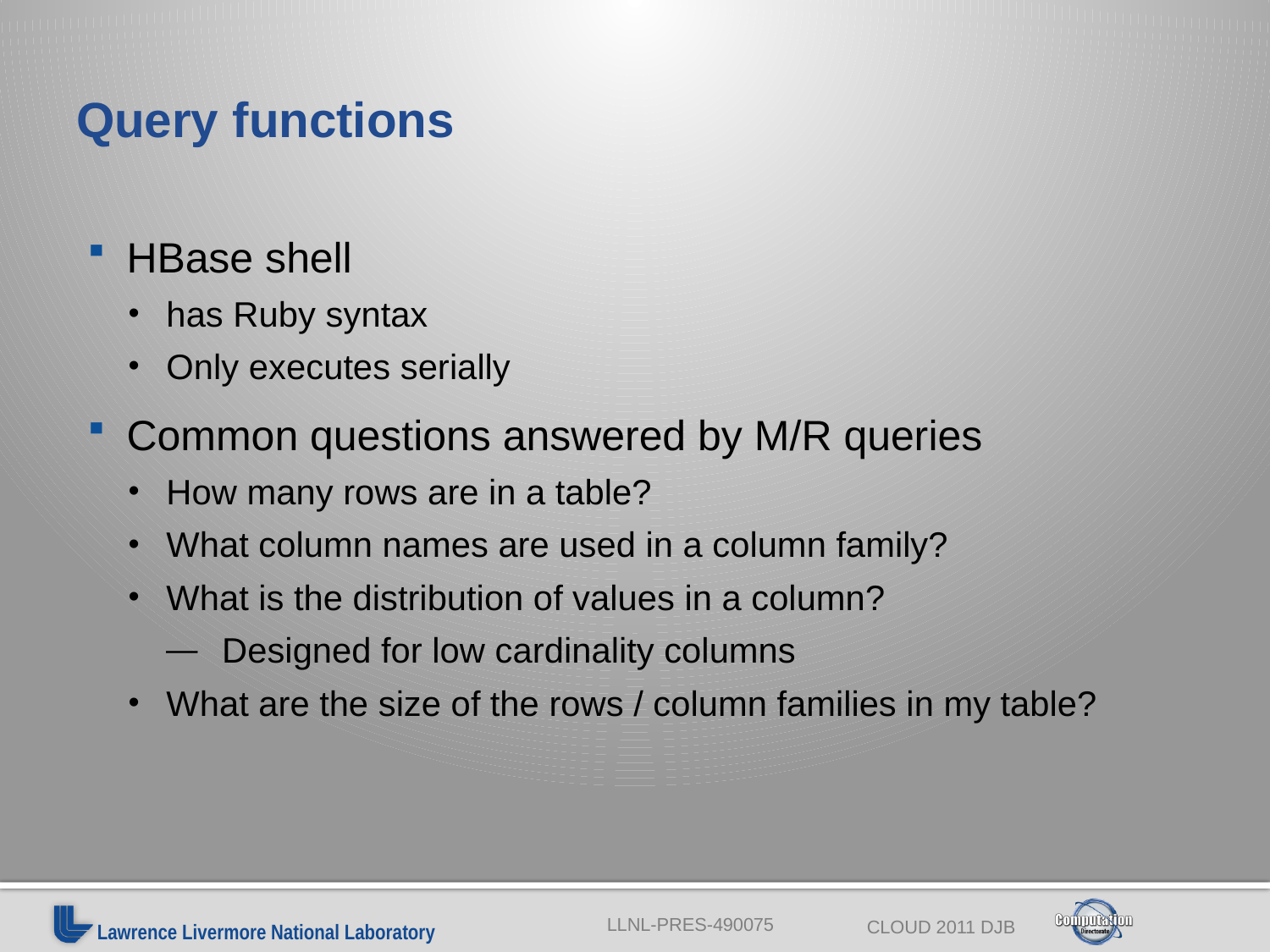

# Query functions
HBase shell
has Ruby syntax
Only executes serially
Common questions answered by M/R queries
How many rows are in a table?
What column names are used in a column family?
What is the distribution of values in a column?
Designed for low cardinality columns
What are the size of the rows / column families in my table?